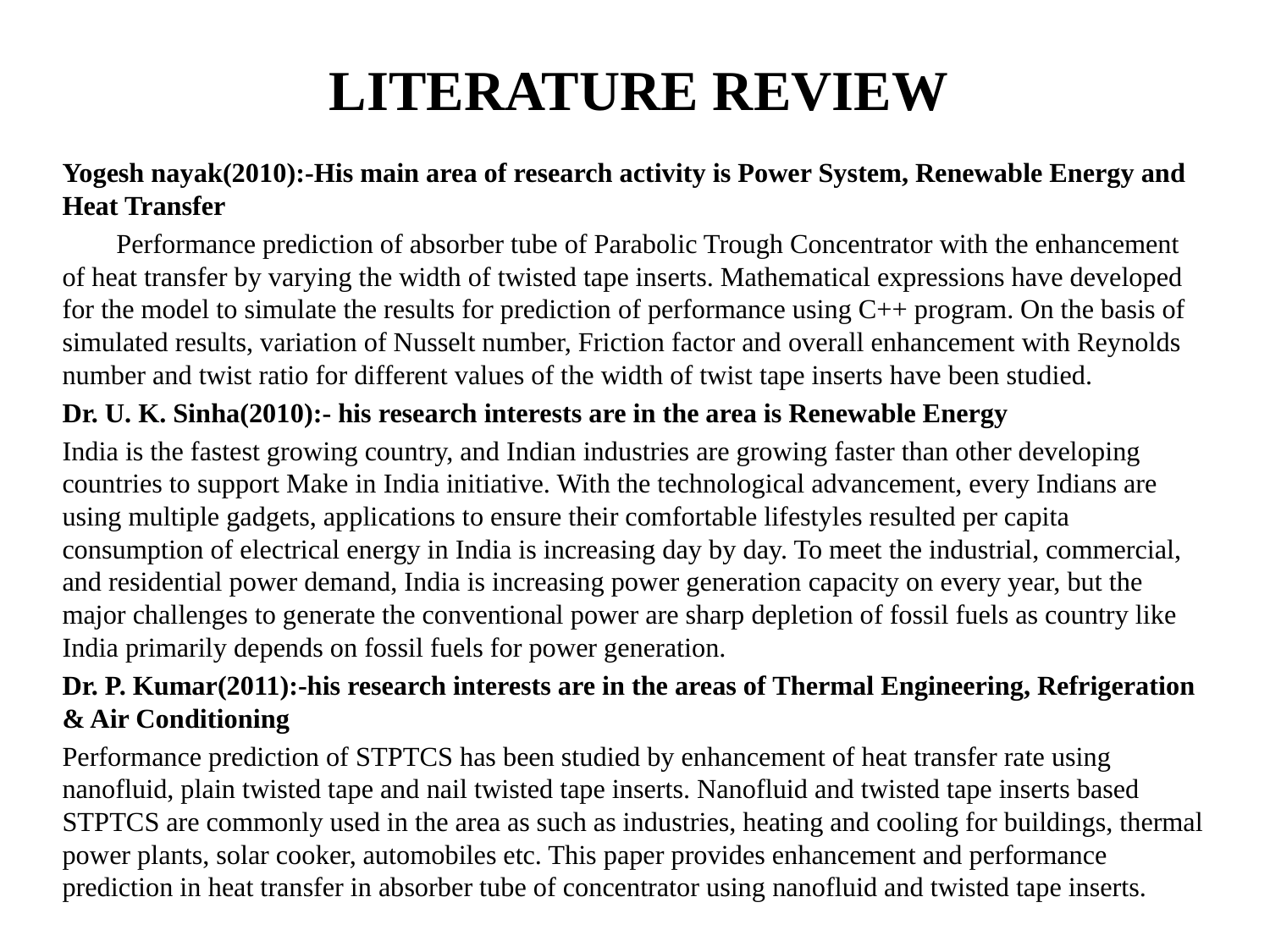

# LITERATURE REVIEW
Yogesh nayak(2010):-His main area of research activity is Power System, Renewable Energy and Heat Transfer
        Performance prediction of absorber tube of Parabolic Trough Concentrator with the enhancement of heat transfer by varying the width of twisted tape inserts. Mathematical expressions have developed for the model to simulate the results for prediction of performance using C++ program. On the basis of simulated results, variation of Nusselt number, Friction factor and overall enhancement with Reynolds number and twist ratio for different values of the width of twist tape inserts have been studied.
Dr. U. K. Sinha(2010):- his research interests are in the area is Renewable Energy
India is the fastest growing country, and Indian industries are growing faster than other developing countries to support Make in India initiative. With the technological advancement, every Indians are using multiple gadgets, applications to ensure their comfortable lifestyles resulted per capita consumption of electrical energy in India is increasing day by day. To meet the industrial, commercial, and residential power demand, India is increasing power generation capacity on every year, but the major challenges to generate the conventional power are sharp depletion of fossil fuels as country like India primarily depends on fossil fuels for power generation.
Dr. P. Kumar(2011):-his research interests are in the areas of Thermal Engineering, Refrigeration & Air Conditioning
Performance prediction of STPTCS has been studied by enhancement of heat transfer rate using nanofluid, plain twisted tape and nail twisted tape inserts. Nanofluid and twisted tape inserts based STPTCS are commonly used in the area as such as industries, heating and cooling for buildings, thermal power plants, solar cooker, automobiles etc. This paper provides enhancement and performance prediction in heat transfer in absorber tube of concentrator using nanofluid and twisted tape inserts.